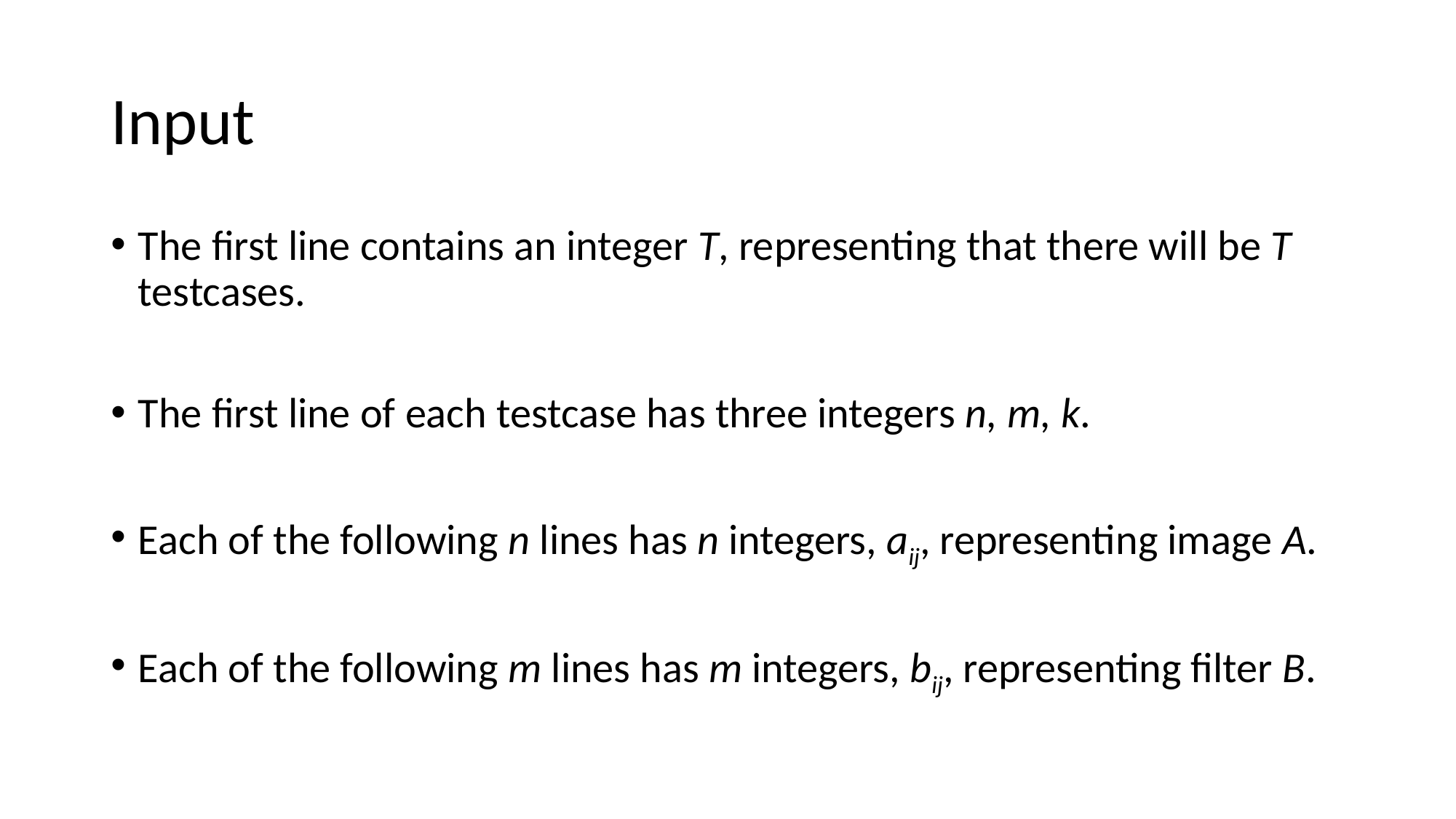

# Input
The first line contains an integer T, representing that there will be T testcases.

The first line of each testcase has three integers n, m, k.

Each of the following n lines has n integers, aij, representing image A.

Each of the following m lines has m integers, bij, representing filter B.